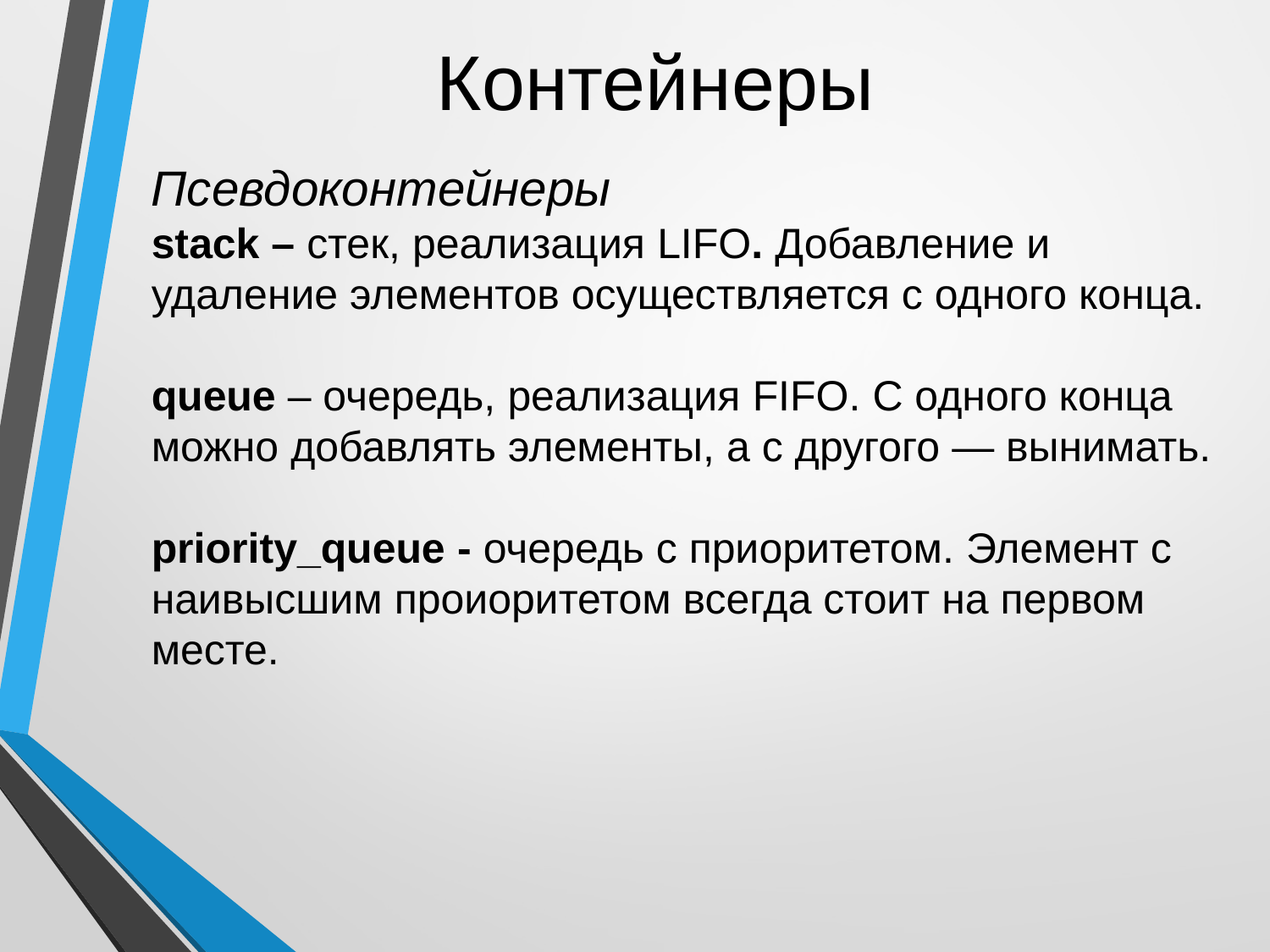

# Контейнеры
Псевдоконтейнеры
stack – стек, реализация LIFO. Добавление и удаление элементов осуществляется с одного конца.

queue – очередь, реализация FIFO. С одного конца можно добавлять элементы, а с другого — вынимать.

priority_queue - очередь с приоритетом. Элемент с наивысшим проиоритетом всегда стоит на первом месте.